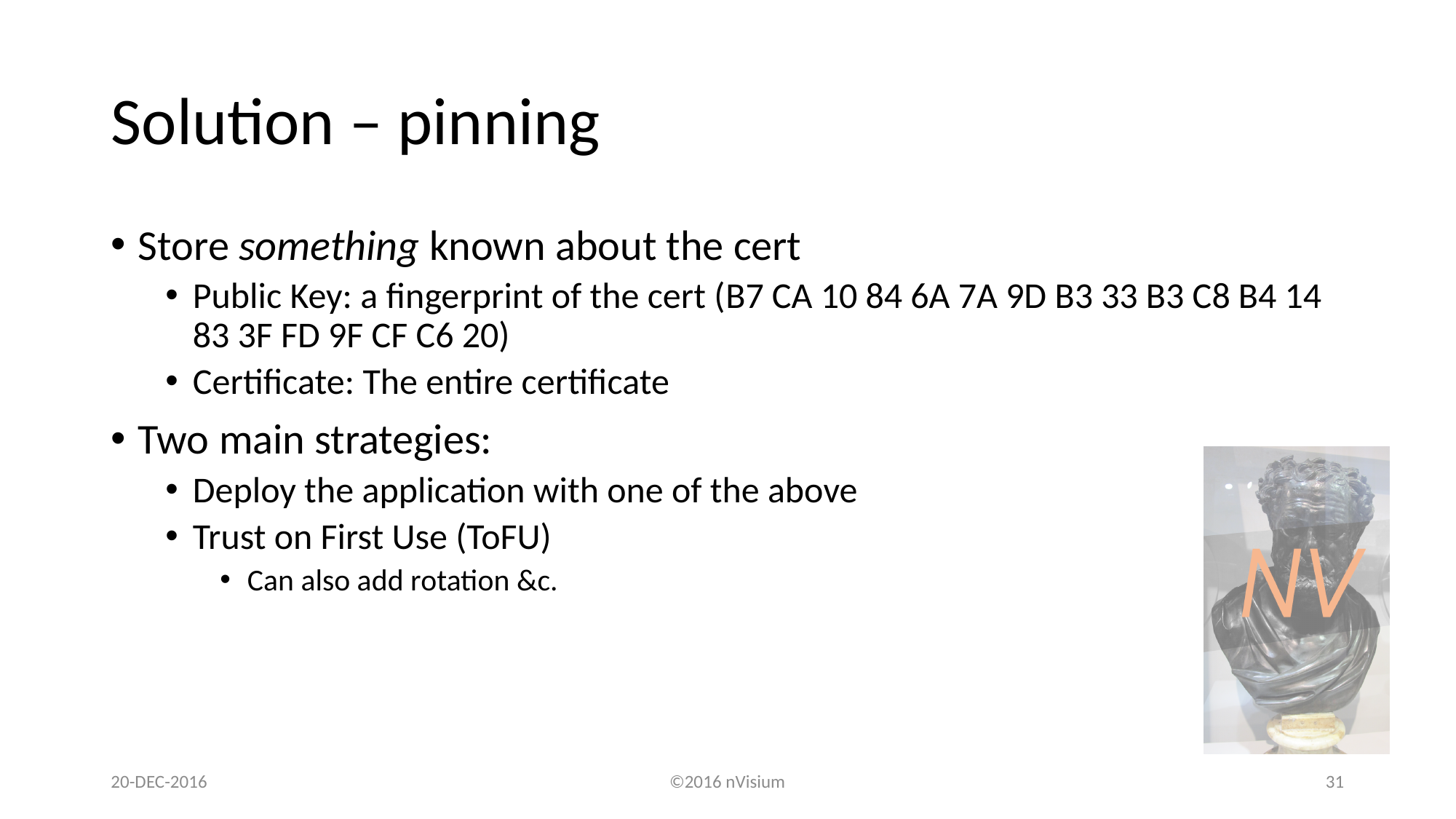

# Solution – pinning
Store something known about the cert
Public Key: a fingerprint of the cert (B7 CA 10 84 6A 7A 9D B3 33 B3 C8 B4 14 83 3F FD 9F CF C6 20)
Certificate: The entire certificate
Two main strategies:
Deploy the application with one of the above
Trust on First Use (ToFU)
Can also add rotation &c.
20-DEC-2016
©2016 nVisium
31